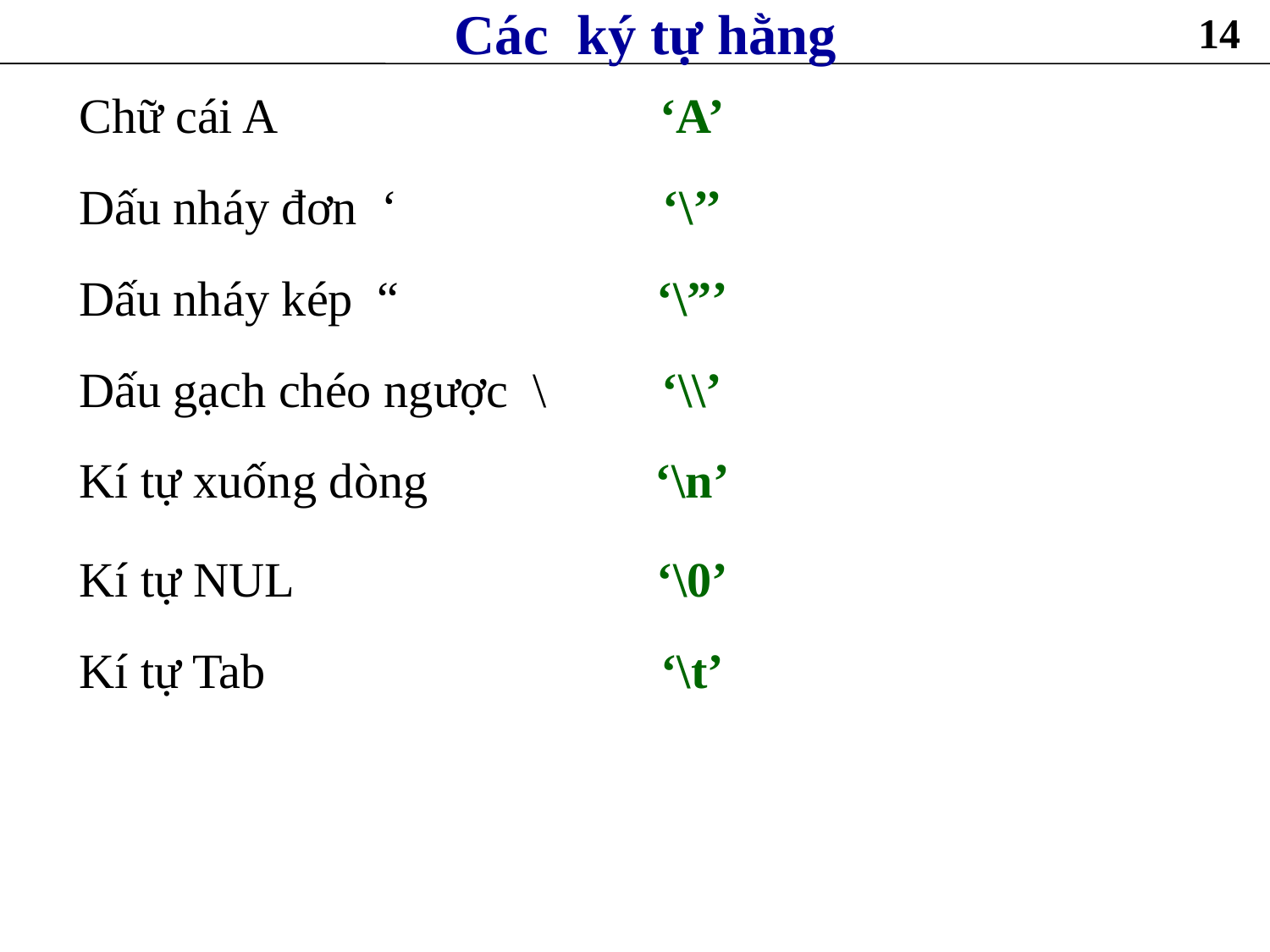

# Các  ký tự hằng
14
| Chữ cái A | ‘A’ |
| --- | --- |
| Dấu nháy đơn ‘ | ‘\’’ |
| Dấu nháy kép “ | ‘\”’ |
| Dấu gạch chéo ngược \ | ‘\\’ |
| Kí tự xuống dòng | ‘\n’ |
| Kí tự NUL | ‘\0’ |
| Kí tự Tab | ‘\t’ |